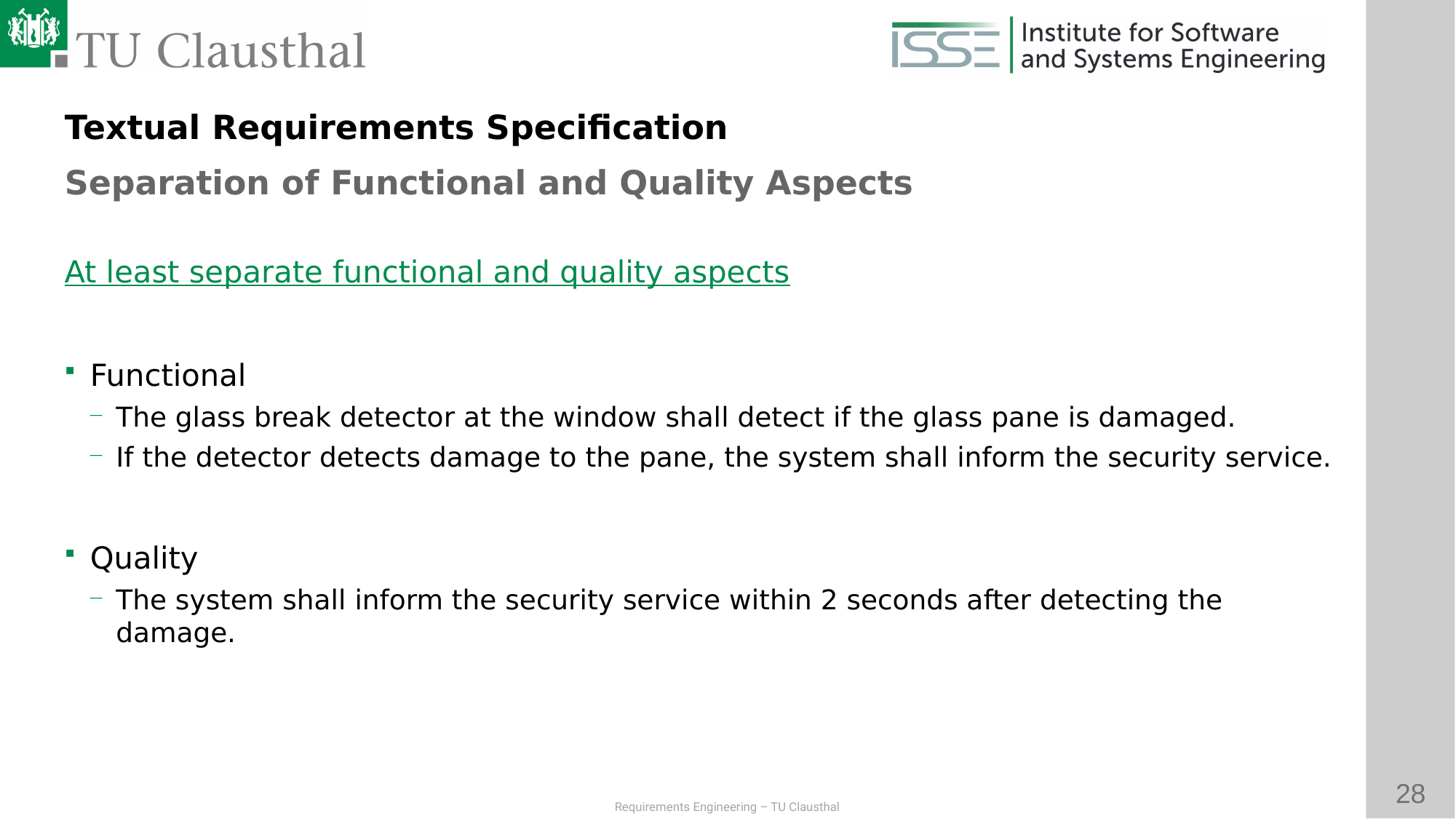

Textual Requirements Specification
Separation of Functional and Quality Aspects
# At least separate functional and quality aspects

Functional
The glass break detector at the window shall detect if the glass pane is damaged.
If the detector detects damage to the pane, the system shall inform the security service.

Quality
The system shall inform the security service within 2 seconds after detecting the damage.